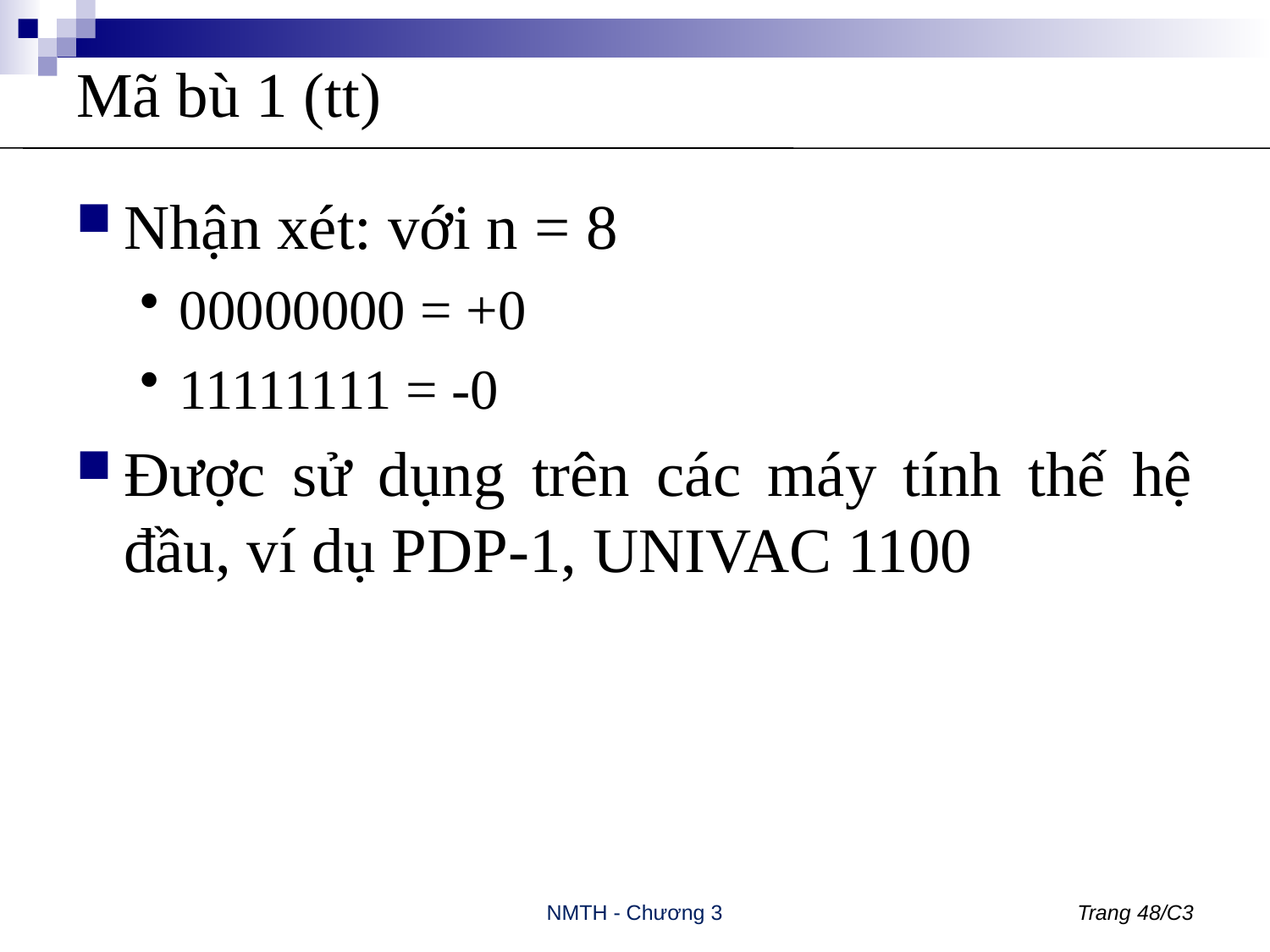

# Mã bù 1 (tt)

Nhận xét: với n = 8
00000000 = +0
11111111 = -0
Được sử dụng trên các máy tính thế hệ đầu, ví dụ PDP-1, UNIVAC 1100
NMTH - Chương 3
Trang 48/C3